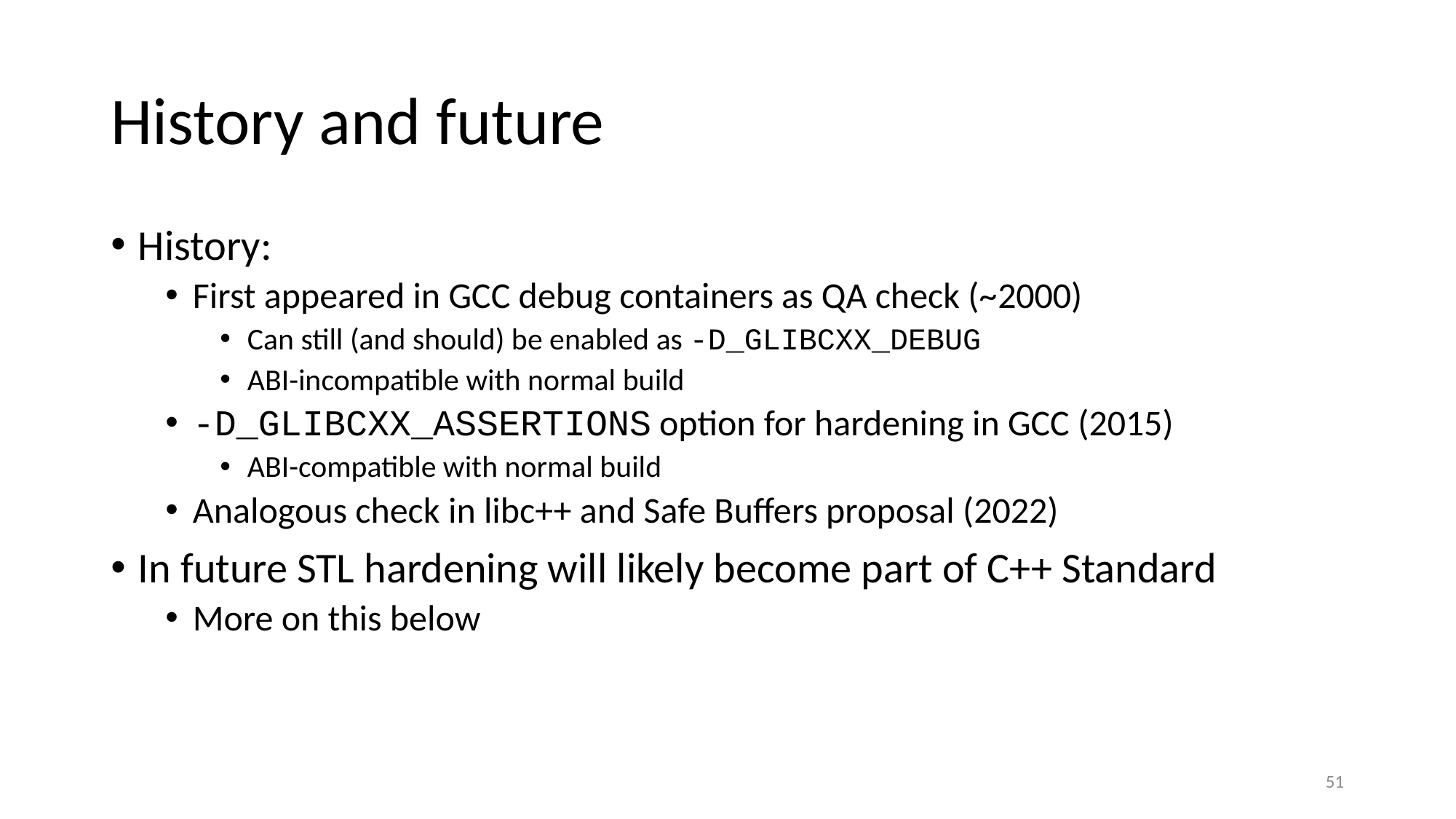

# History and future
History:
First appeared in GCC debug containers as QA check (~2000)
Can still (and should) be enabled as -D_GLIBCXX_DEBUG
ABI-incompatible with normal build
-D_GLIBCXX_ASSERTIONS option for hardening in GCC (2015)
ABI-compatible with normal build
Analogous check in libc++ and Safe Buffers proposal (2022)
In future STL hardening will likely become part of C++ Standard
More on this below
51